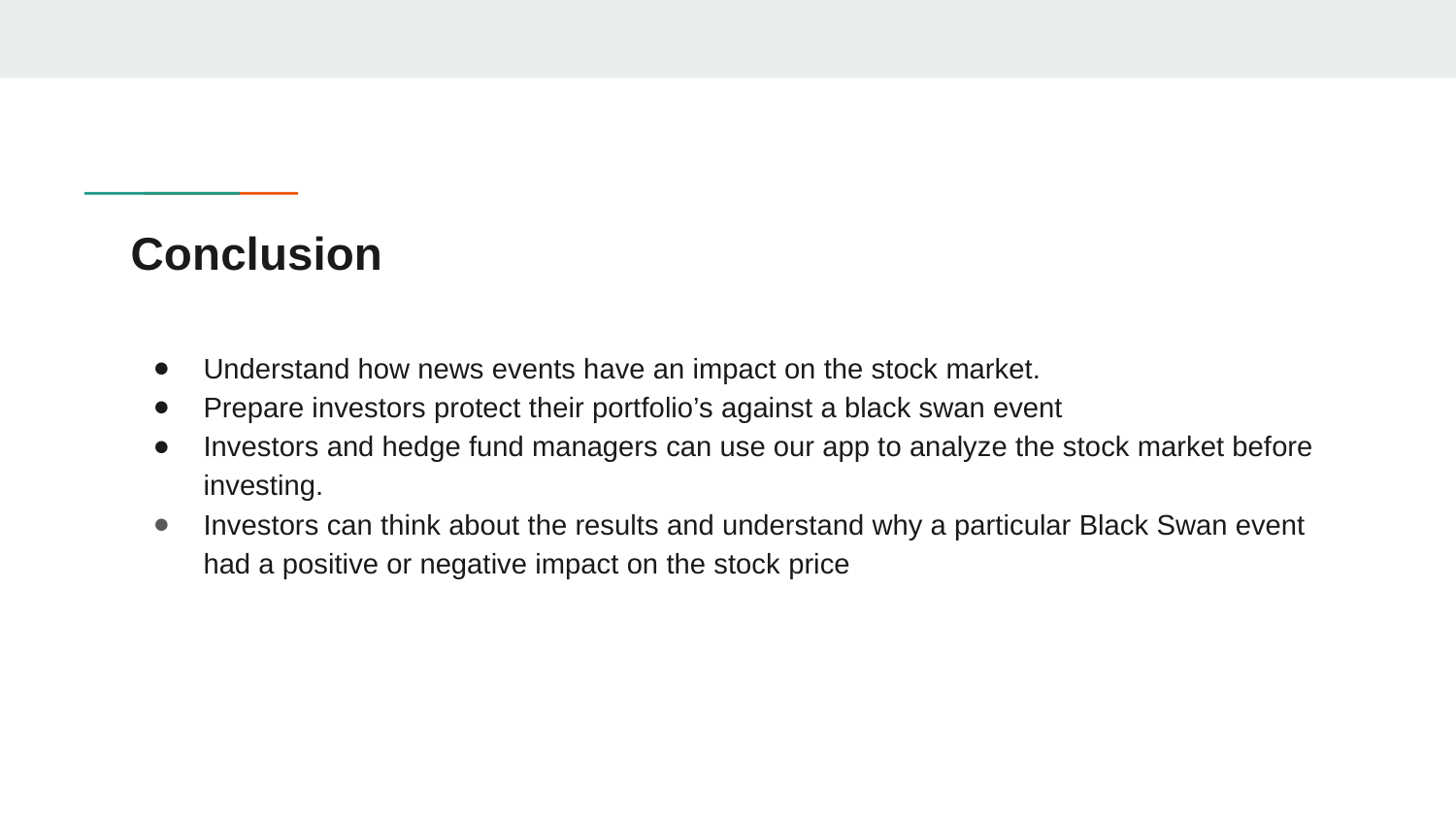

# Conclusion
Understand how news events have an impact on the stock market.
Prepare investors protect their portfolio’s against a black swan event
Investors and hedge fund managers can use our app to analyze the stock market before investing.
Investors can think about the results and understand why a particular Black Swan event had a positive or negative impact on the stock price